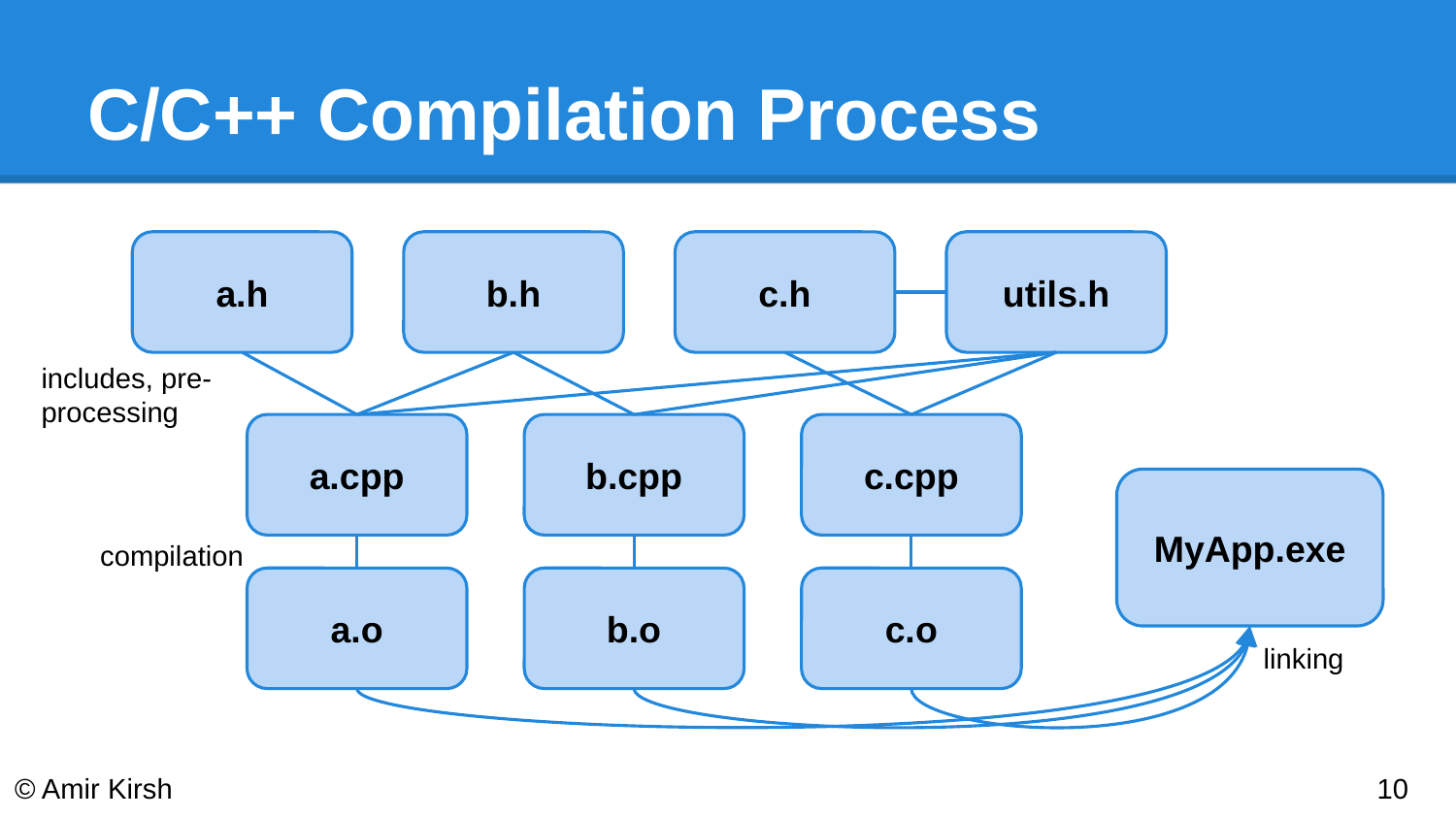

# C/C++ Compilation Process
a.h
b.h
c.h
utils.h
includes, pre-processing
a.cpp
b.cpp
c.cpp
MyApp.exe
compilation
a.o
b.o
c.o
linking
© Amir Kirsh
10